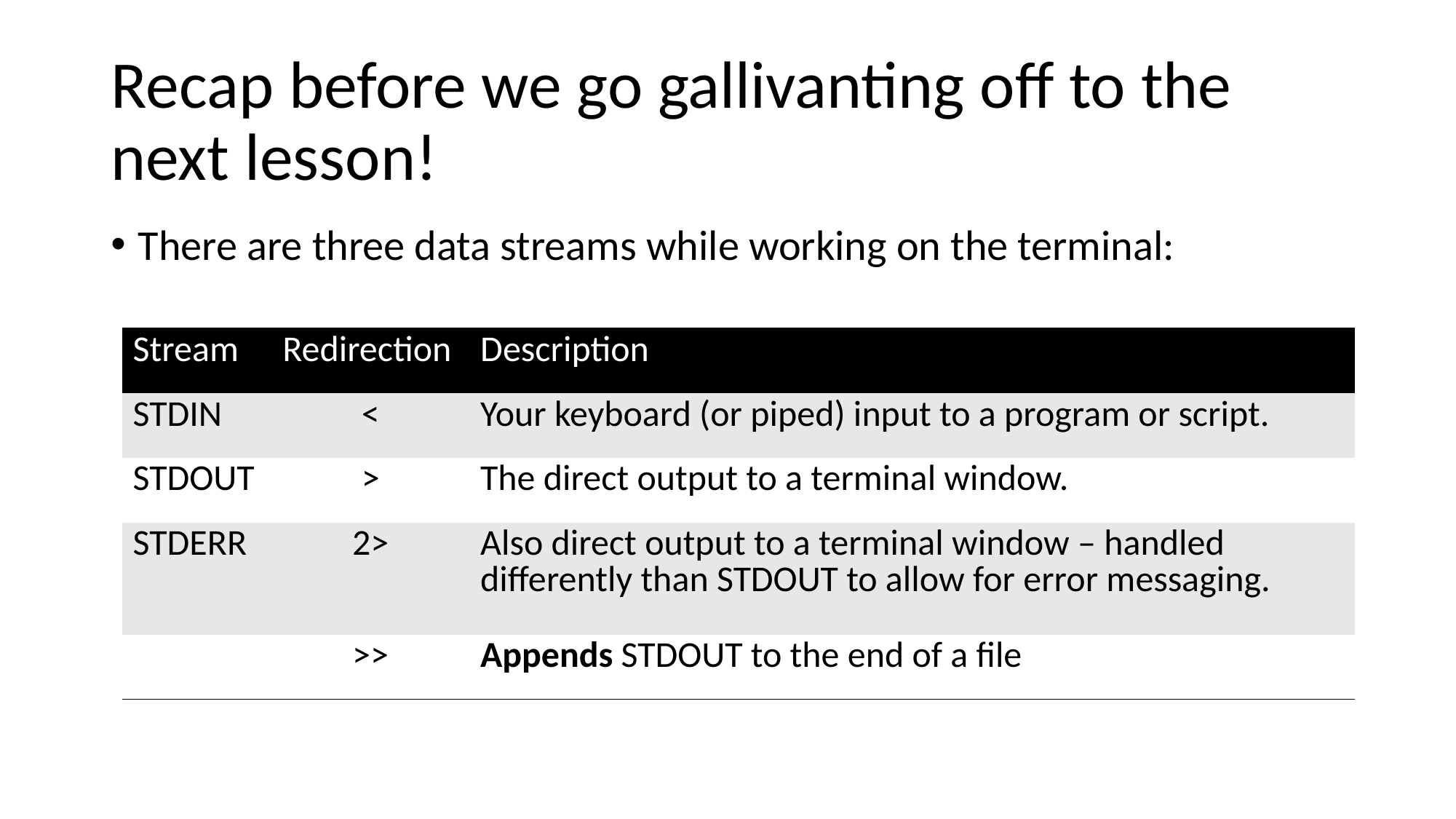

# Recap before we go gallivanting off to the next lesson!
There are three data streams while working on the terminal:

| Stream | Redirection | Description |
| --- | --- | --- |
| STDIN | < | Your keyboard (or piped) input to a program or script. |
| STDOUT | > | The direct output to a terminal window. |
| STDERR | 2> | Also direct output to a terminal window – handled differently than STDOUT to allow for error messaging. |
|  | >> | Appends STDOUT to the end of a file |